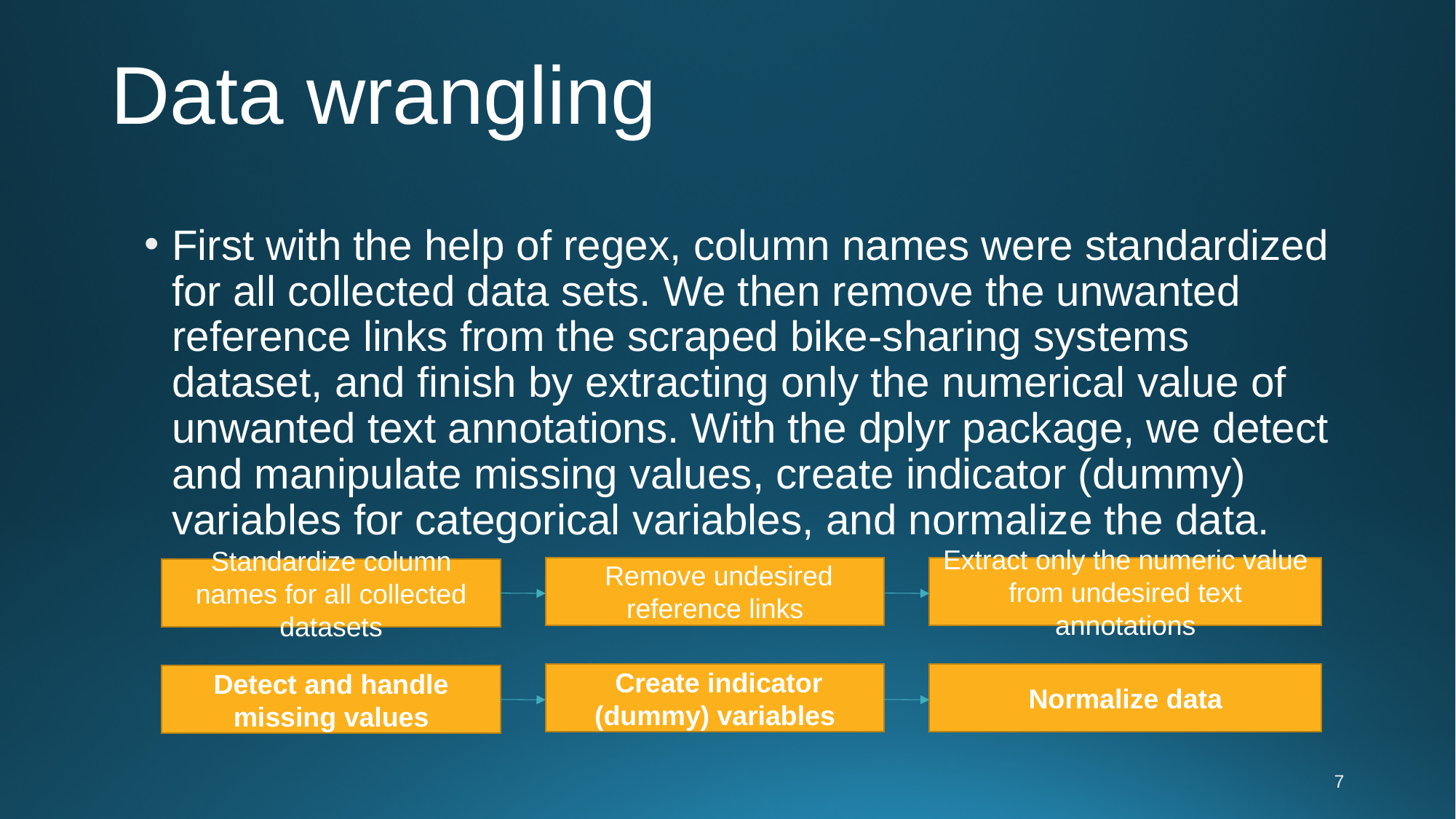

# Data wrangling
First with the help of regex, column names were standardized for all collected data sets. We then remove the unwanted reference links from the scraped bike-sharing systems dataset, and finish by extracting only the numerical value of unwanted text annotations. With the dplyr package, we detect and manipulate missing values, create indicator (dummy) variables for categorical variables, and normalize the data.

Extract only the numeric value from undesired text annotations
 Remove undesired reference links
Standardize column names for all collected datasets
Normalize data
 Create indicator (dummy) variables
Detect and handle missing values
7